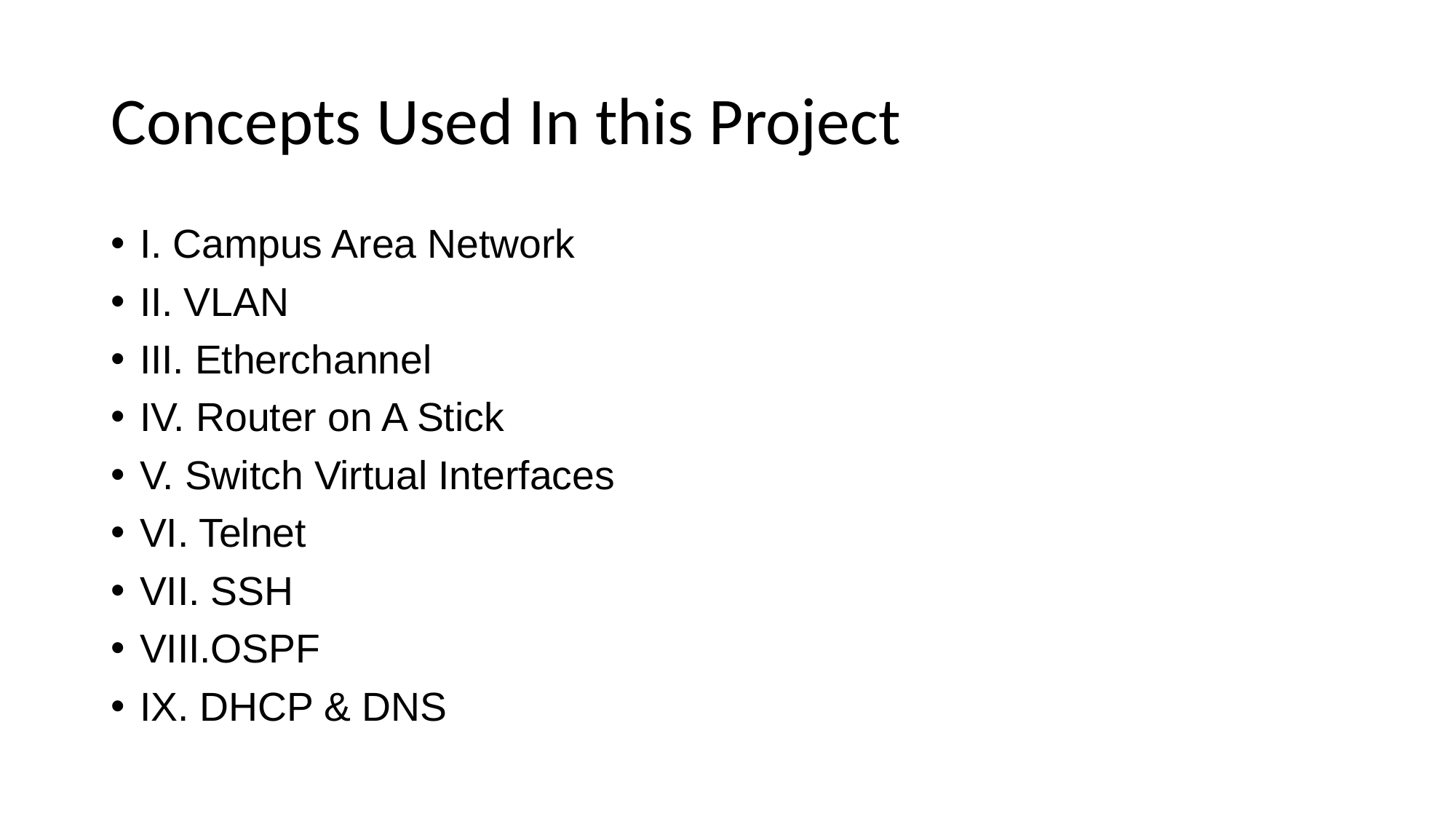

# Concepts Used In this Project
I. Campus Area Network
II. VLAN
III. Etherchannel
IV. Router on A Stick
V. Switch Virtual Interfaces
VI. Telnet
VII. SSH
VIII.OSPF
IX. DHCP & DNS